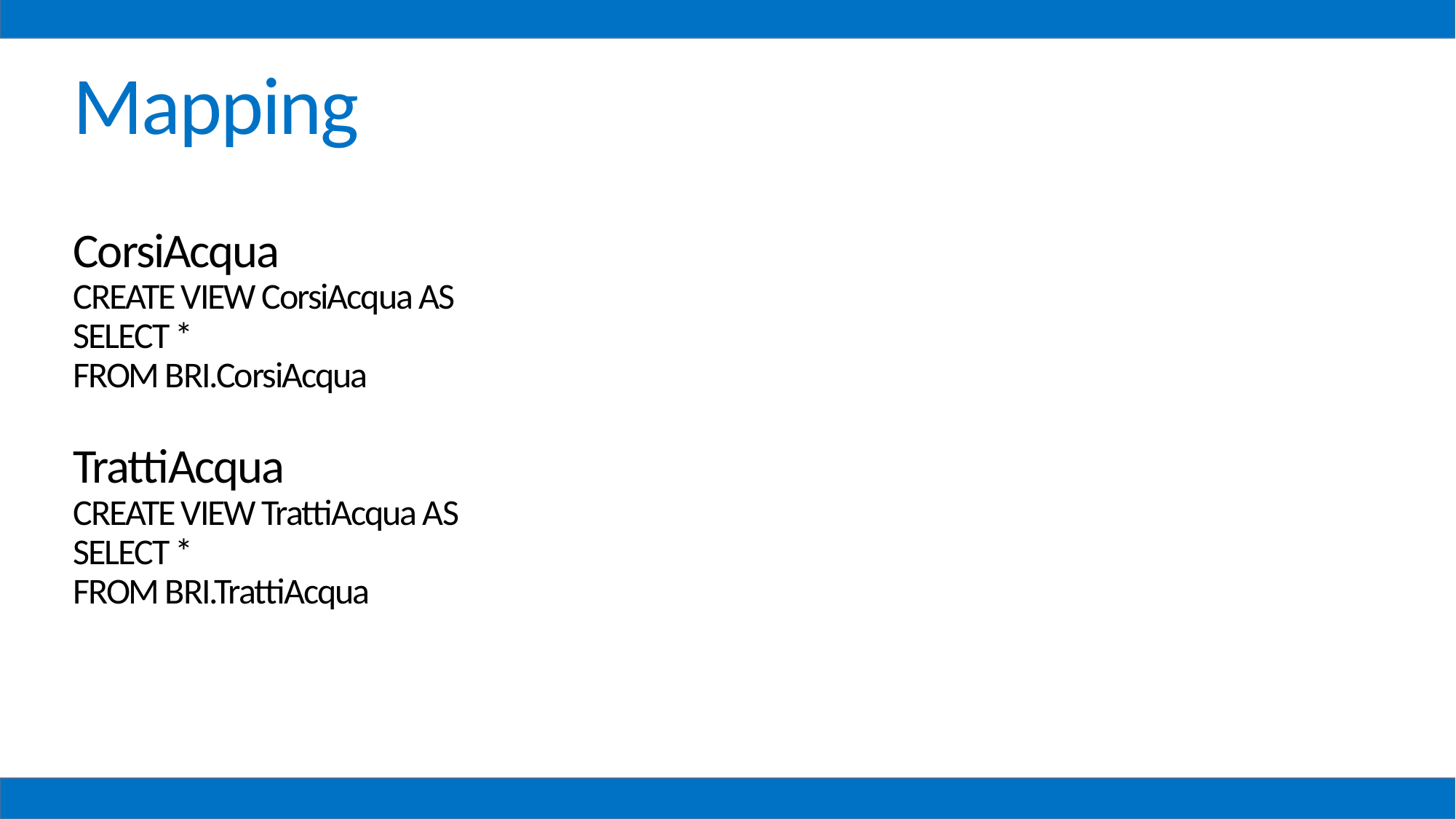

Mapping

CorsiAcqua
CREATE VIEW CorsiAcqua AS
SELECT *
FROM BRI.CorsiAcqua

TrattiAcqua
CREATE VIEW TrattiAcqua AS
SELECT *
FROM BRI.TrattiAcqua